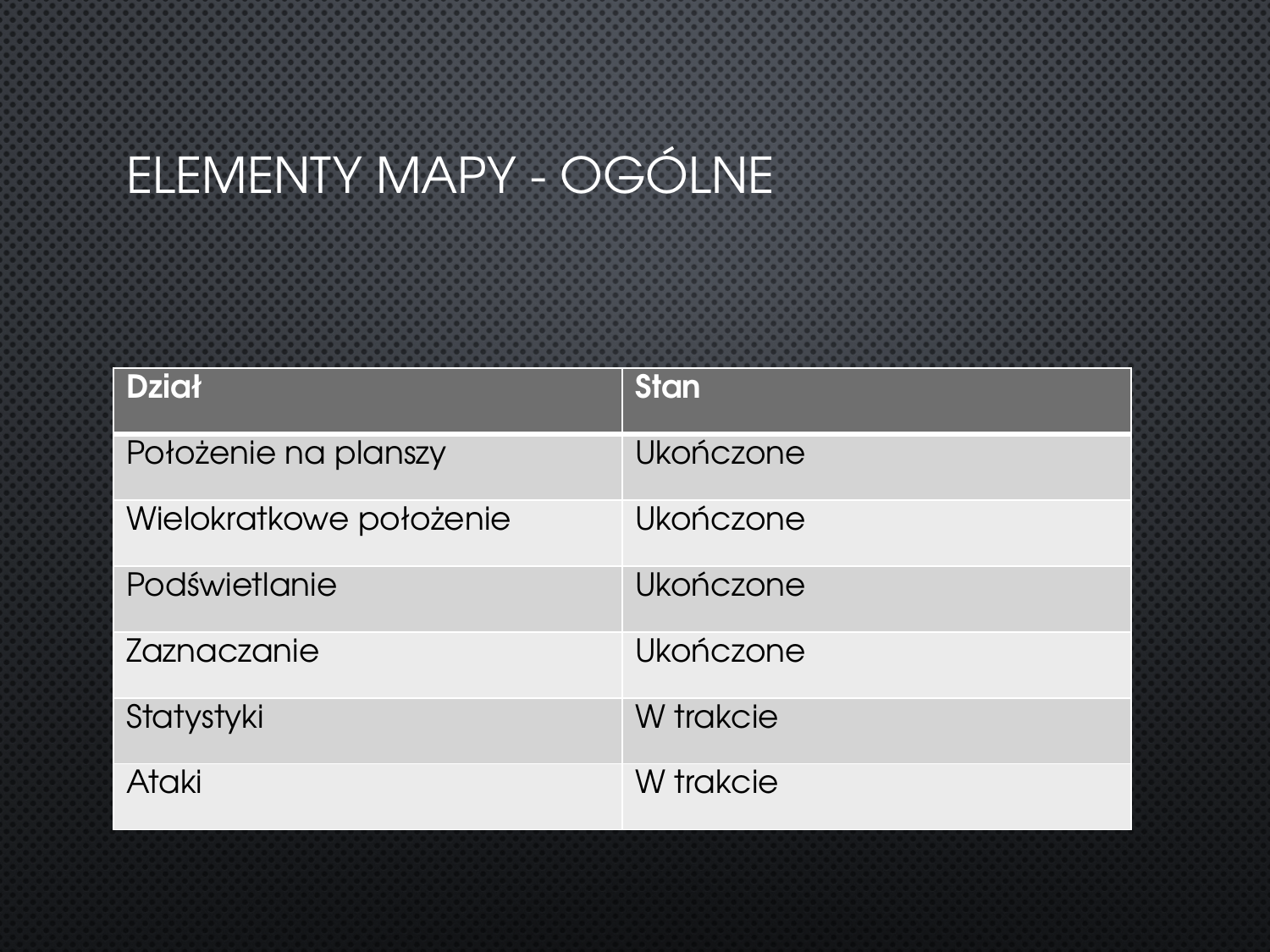

# Elementy Mapy - ogólne
| Dział | Stan |
| --- | --- |
| Położenie na planszy | Ukończone |
| Wielokratkowe położenie | Ukończone |
| Podświetlanie | Ukończone |
| Zaznaczanie | Ukończone |
| Statystyki | W trakcie |
| Ataki | W trakcie |